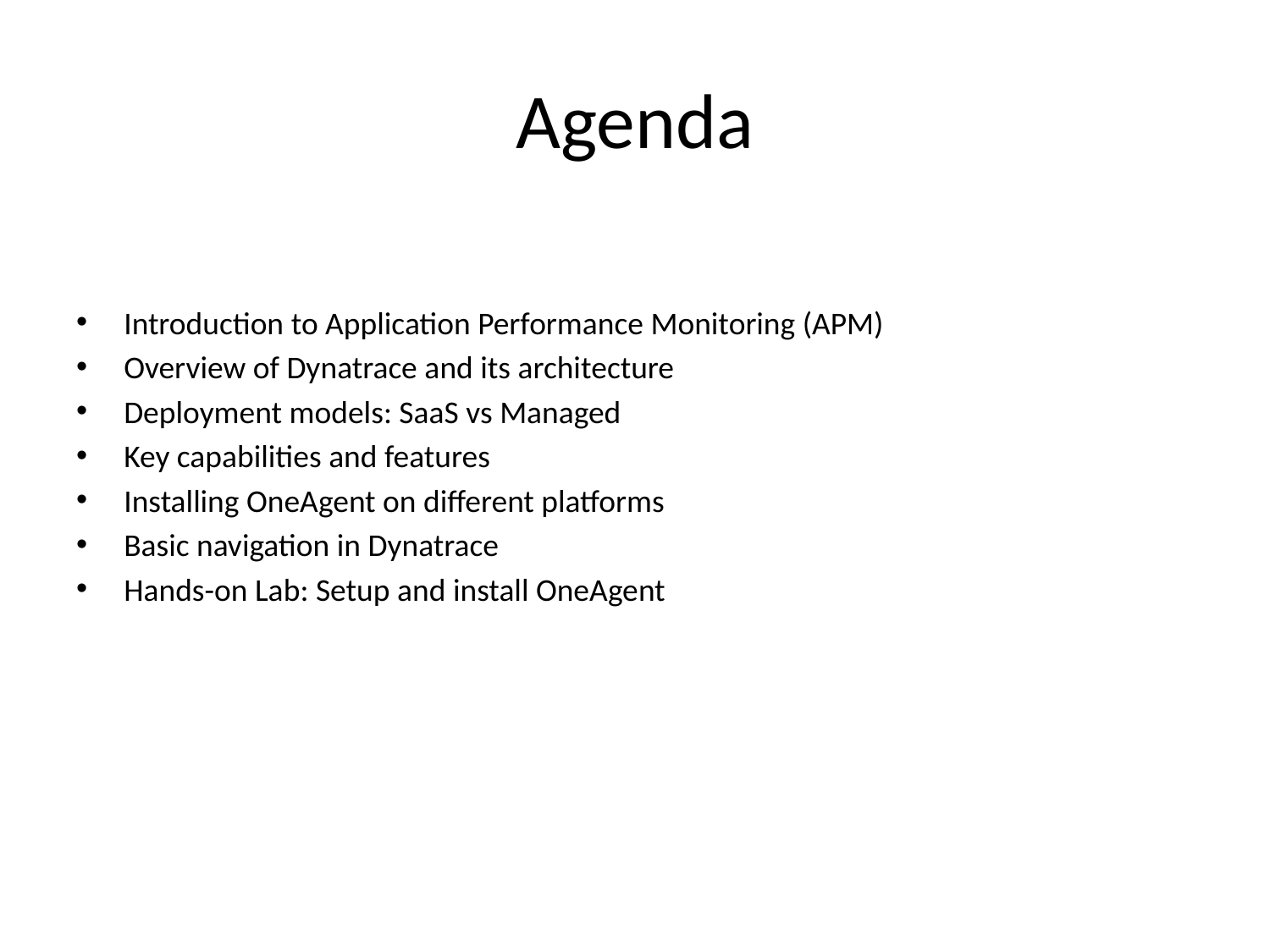

# Agenda

Introduction to Application Performance Monitoring (APM)
Overview of Dynatrace and its architecture
Deployment models: SaaS vs Managed
Key capabilities and features
Installing OneAgent on different platforms
Basic navigation in Dynatrace
Hands-on Lab: Setup and install OneAgent